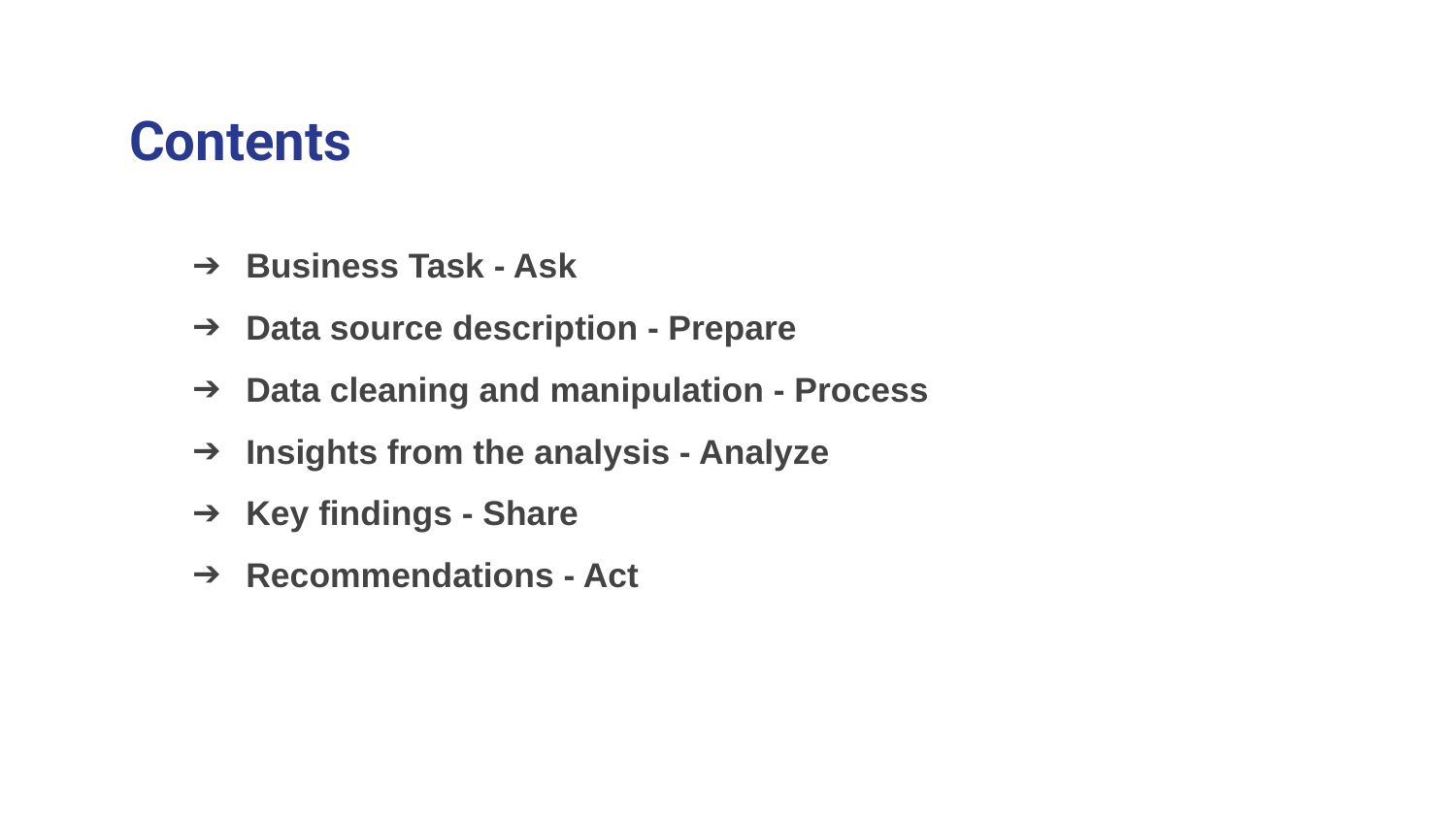

# Contents
Business Task - Ask
Data source description - Prepare
Data cleaning and manipulation - Process
Insights from the analysis - Analyze
Key findings - Share
Recommendations - Act